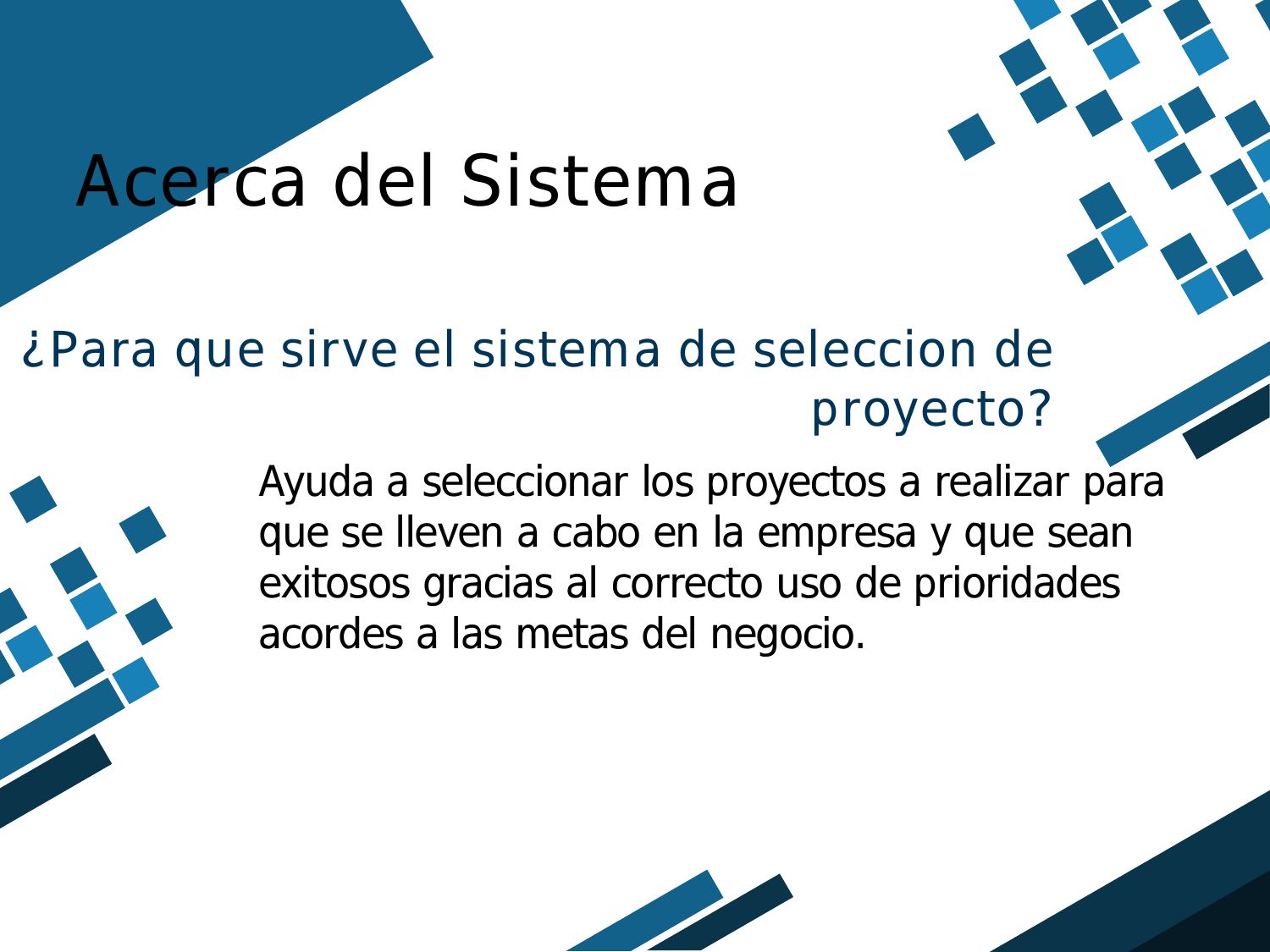

# Acerca del Sistema
¿Para que sirve el sistema de seleccion de proyecto?
Ayuda a seleccionar los proyectos a realizar para que se lleven a cabo en la empresa y que sean exitosos gracias al correcto uso de prioridades acordes a las metas del negocio.